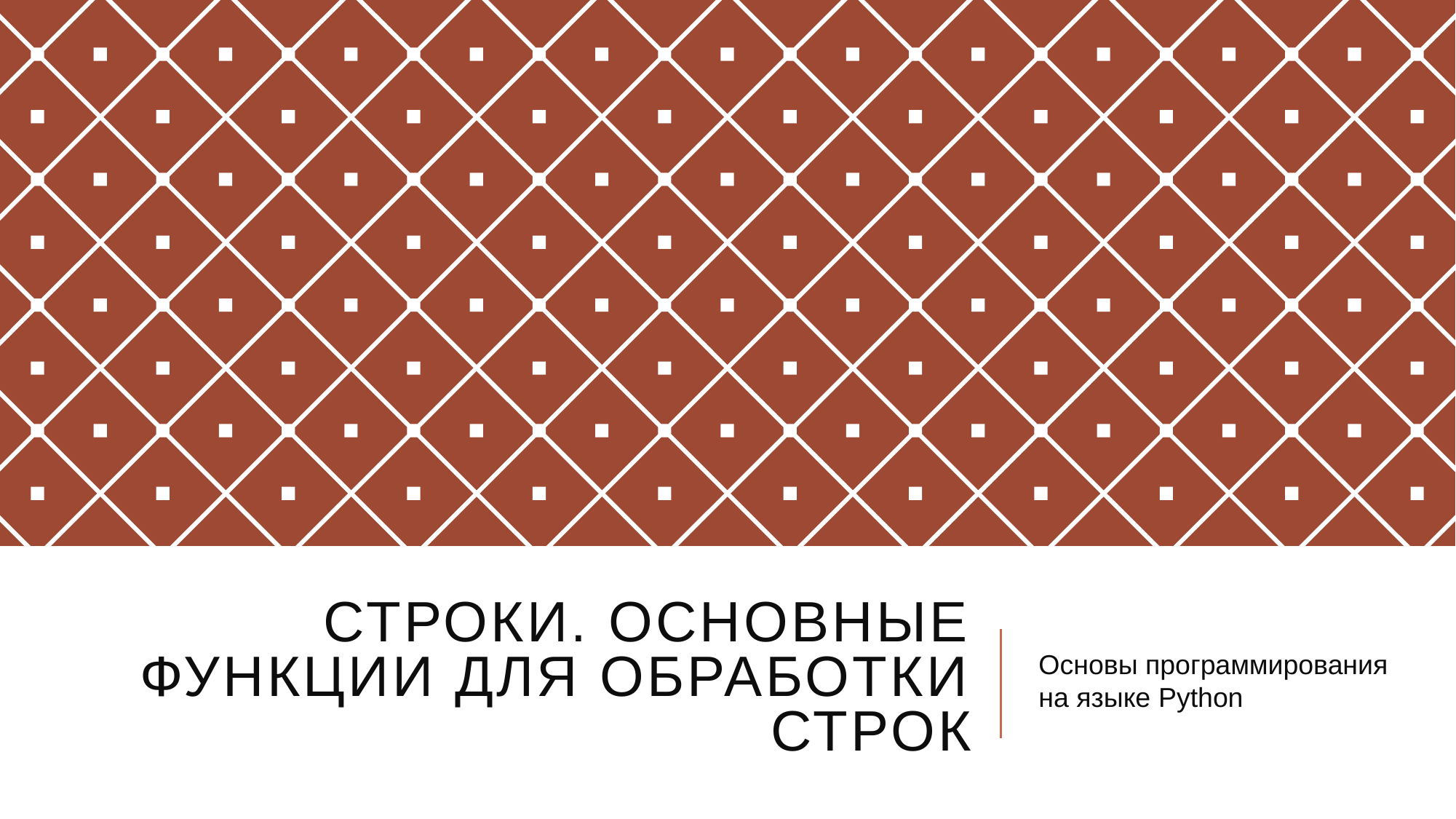

# Строки. Основные функции для обработки строк
Основы программирования на языке Python